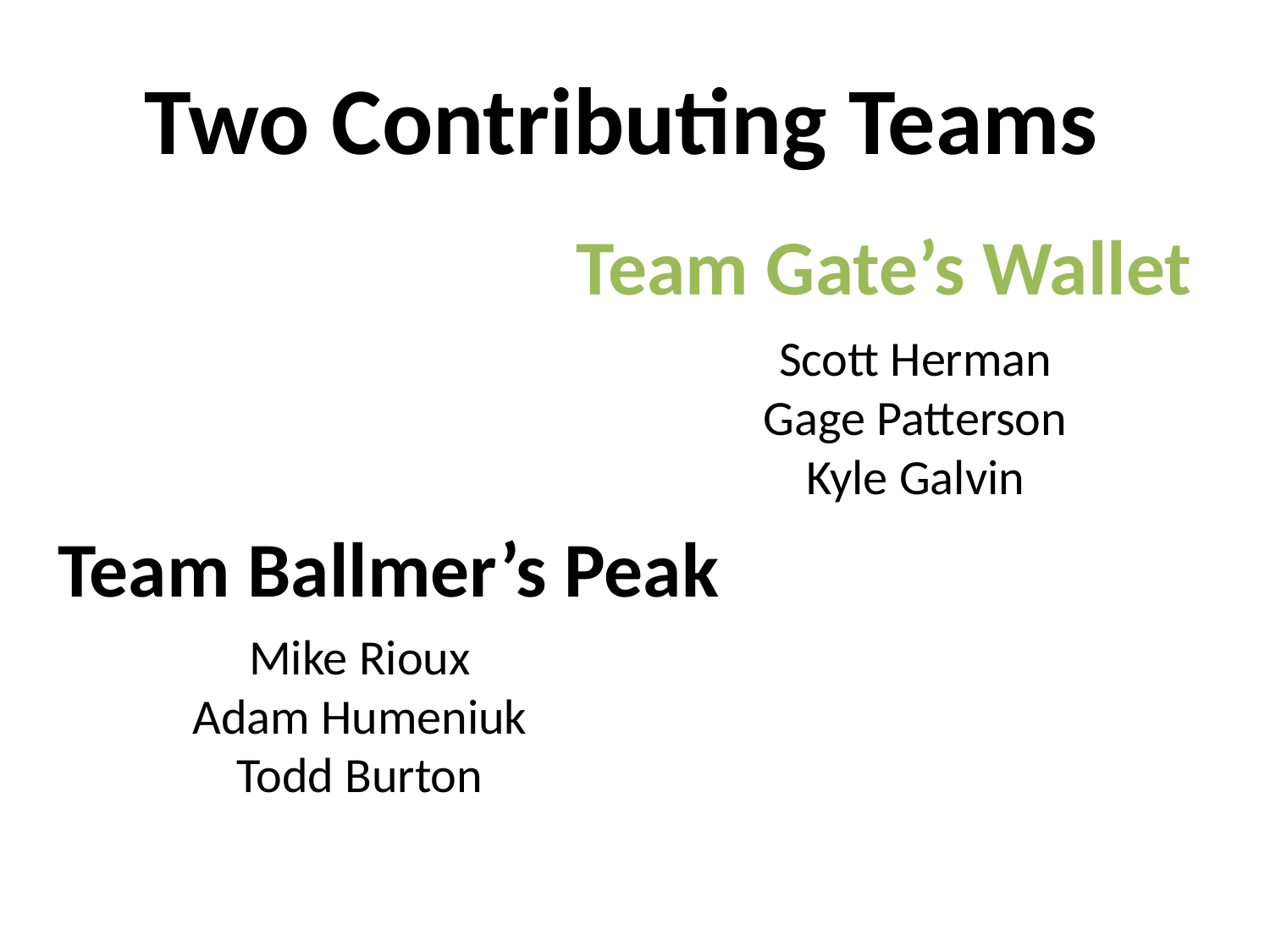

Two Contributing Teams
Team Gate’s Wallet
Scott Herman
Gage Patterson
Kyle Galvin
Team Ballmer’s Peak
Mike Rioux
Adam Humeniuk
Todd Burton